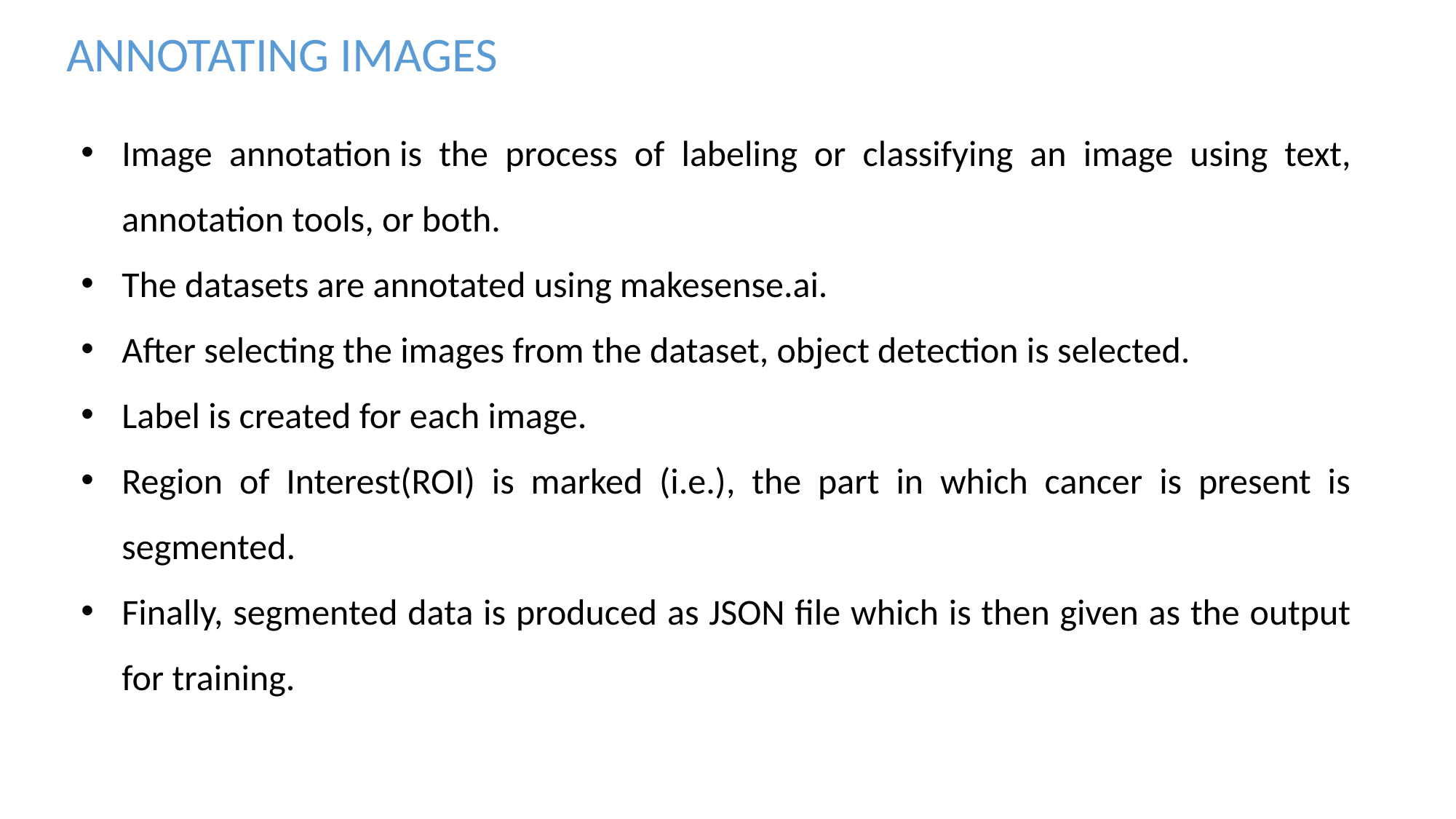

ANNOTATING IMAGES
Image annotation is the process of labeling or classifying an image using text, annotation tools, or both.
The datasets are annotated using makesense.ai.
After selecting the images from the dataset, object detection is selected.
Label is created for each image.
Region of Interest(ROI) is marked (i.e.), the part in which cancer is present is segmented.
Finally, segmented data is produced as JSON file which is then given as the output for training.